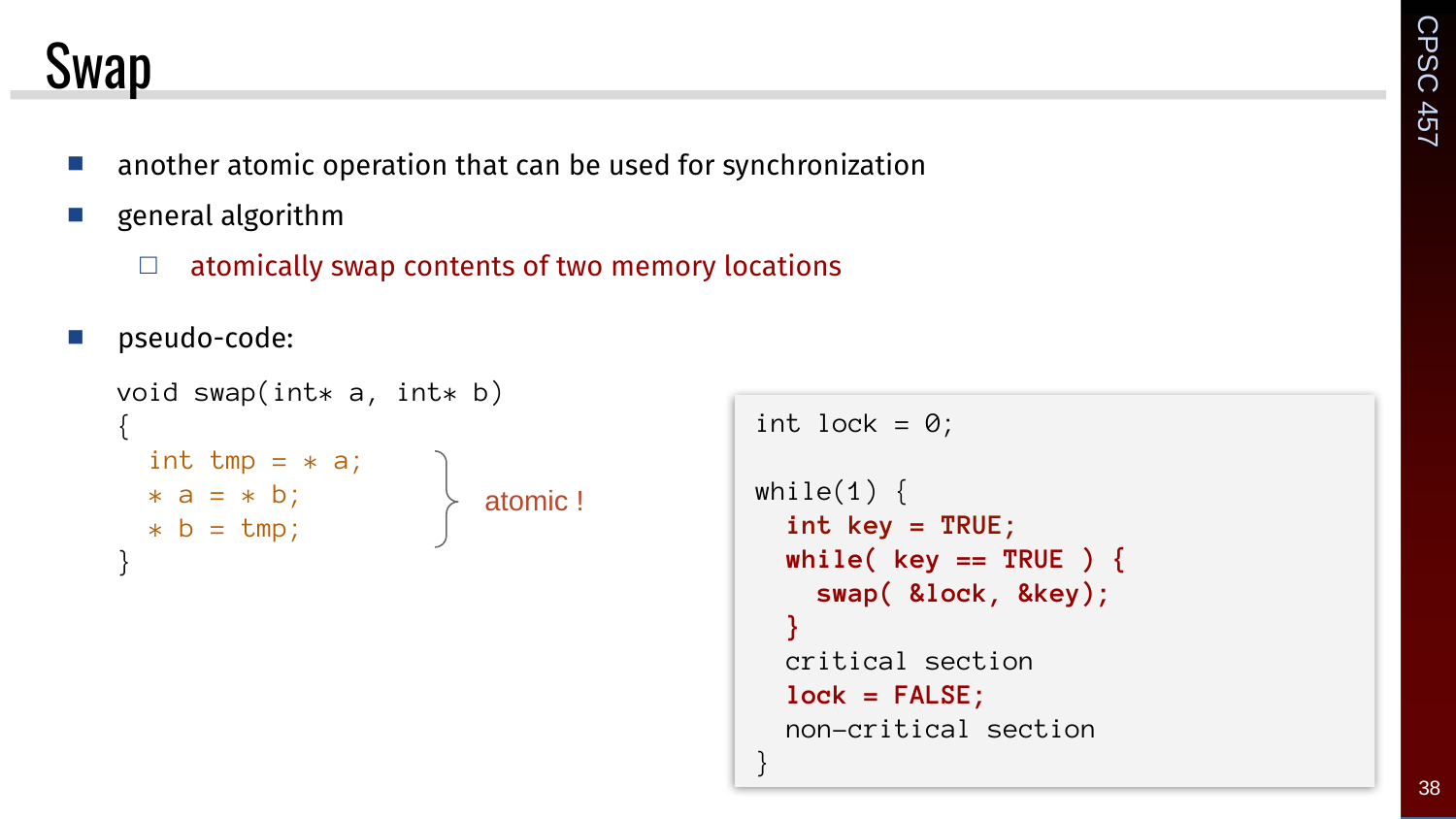

# Swap
another atomic operation that can be used for synchronization
general algorithm
atomically swap contents of two memory locations
pseudo-code:
void swap(int* a, int* b)
{
  int tmp = * a;
  * a = * b;
  * b = tmp;
}
 int lock = 0;

 while(1) {
   int key = TRUE;
   while( key == TRUE ) {
     swap( &lock, &key);
   }
   critical section
   lock = FALSE;
   non-critical section
 }

atomic !